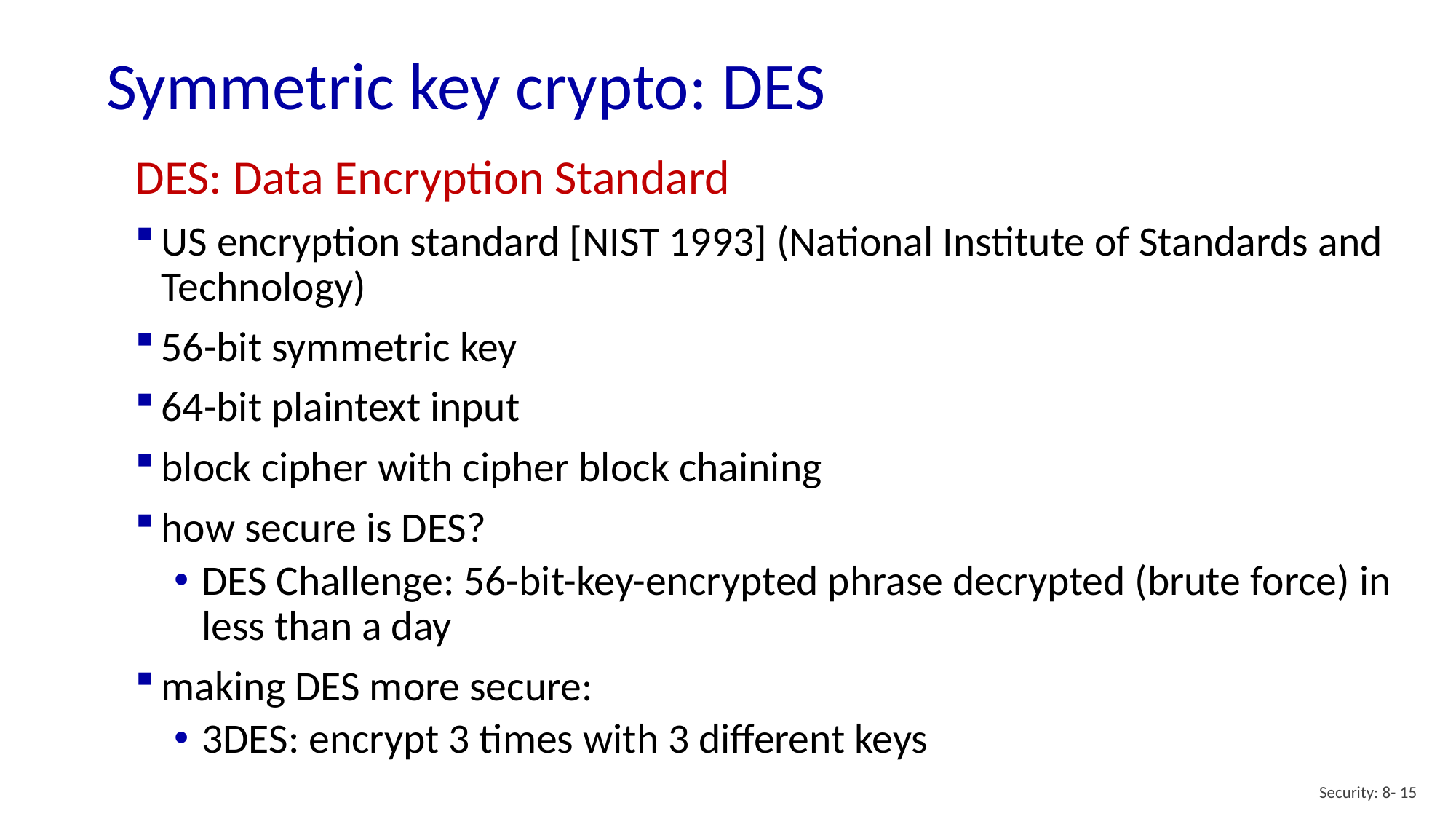

# Symmetric key crypto: DES
DES: Data Encryption Standard
US encryption standard [NIST 1993] (National Institute of Standards and Technology)
56-bit symmetric key
64-bit plaintext input
block cipher with cipher block chaining
how secure is DES?
DES Challenge: 56-bit-key-encrypted phrase decrypted (brute force) in less than a day
making DES more secure:
3DES: encrypt 3 times with 3 different keys
Security: 8- 15